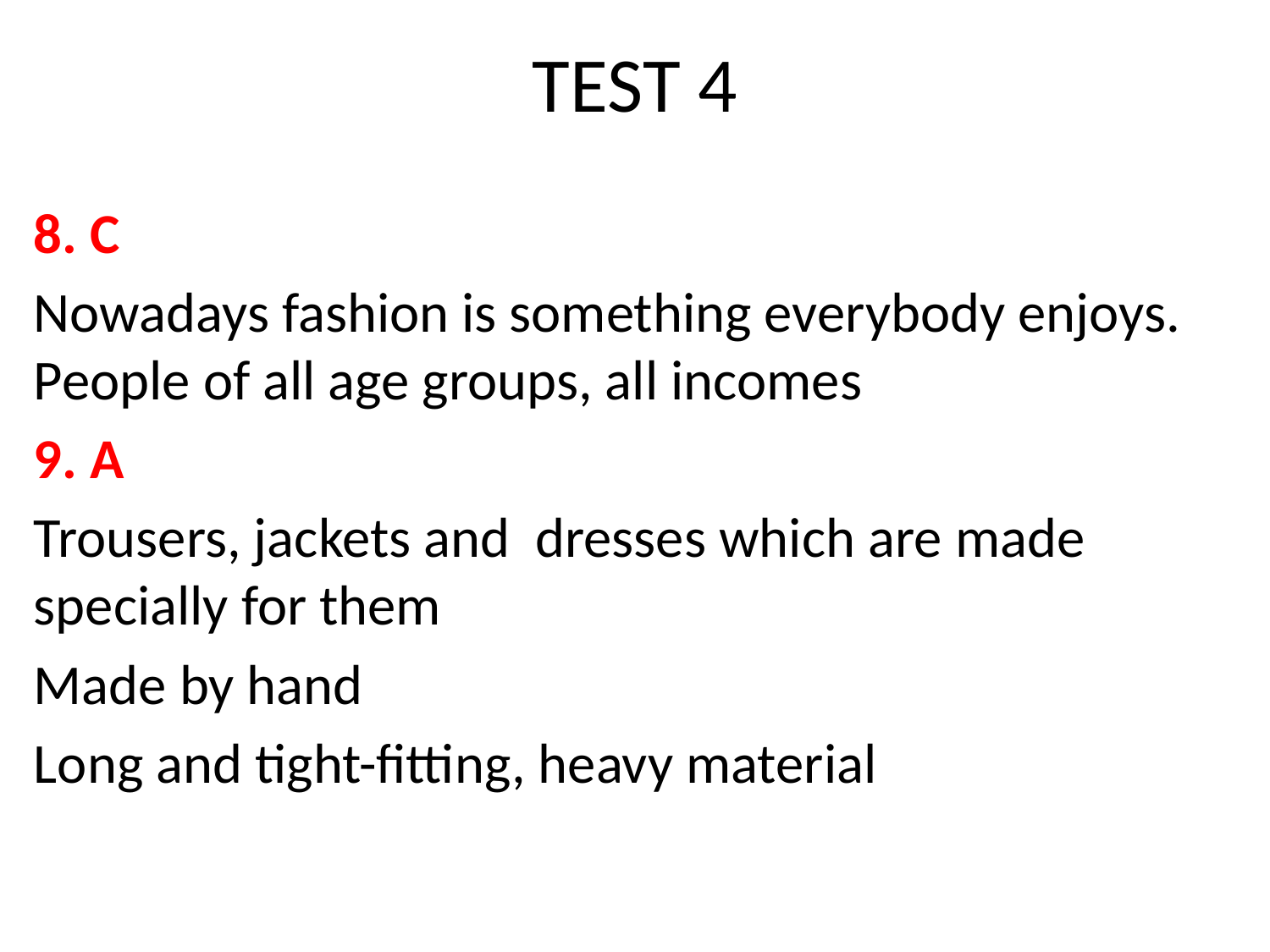

# TEST 4
8. C
Nowadays fashion is something everybody enjoys. People of all age groups, all incomes
9. A
Trousers, jackets and  dresses which are made specially for them
Made by hand
Long and tight-fitting, heavy material